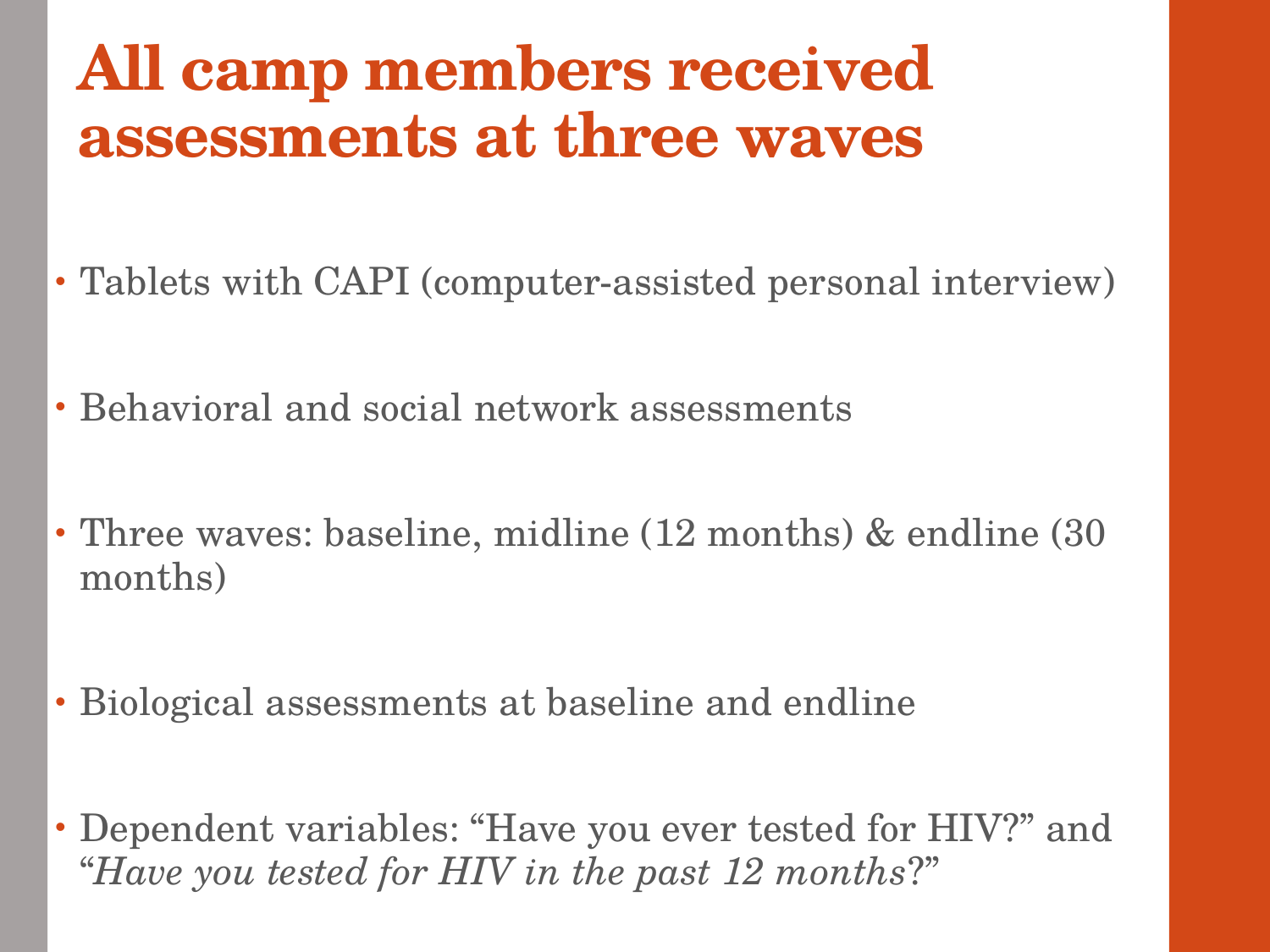

# All camp members received assessments at three waves
Tablets with CAPI (computer-assisted personal interview)

Behavioral and social network assessments

Three waves: baseline, midline (12 months) & endline (30 months)

Biological assessments at baseline and endline

Dependent variables: “Have you ever tested for HIV?” and “Have you tested for HIV in the past 12 months?”